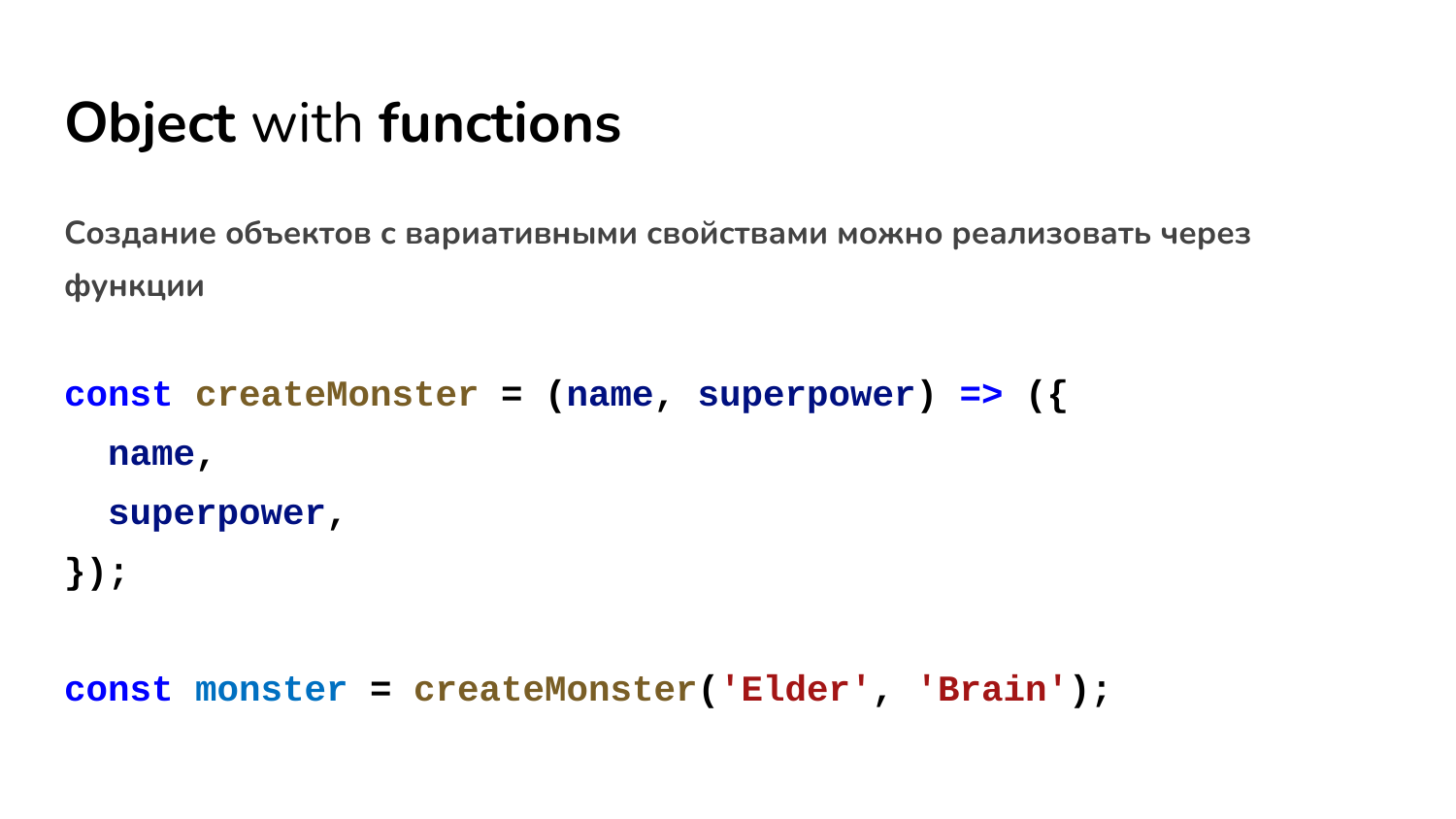

# Object with functions
Создание объектов с вариативными свойствами можно реализовать через функции

const createMonster = (name, superpower) => ({
  name,
  superpower,
});

const monster = createMonster('Elder', 'Brain');